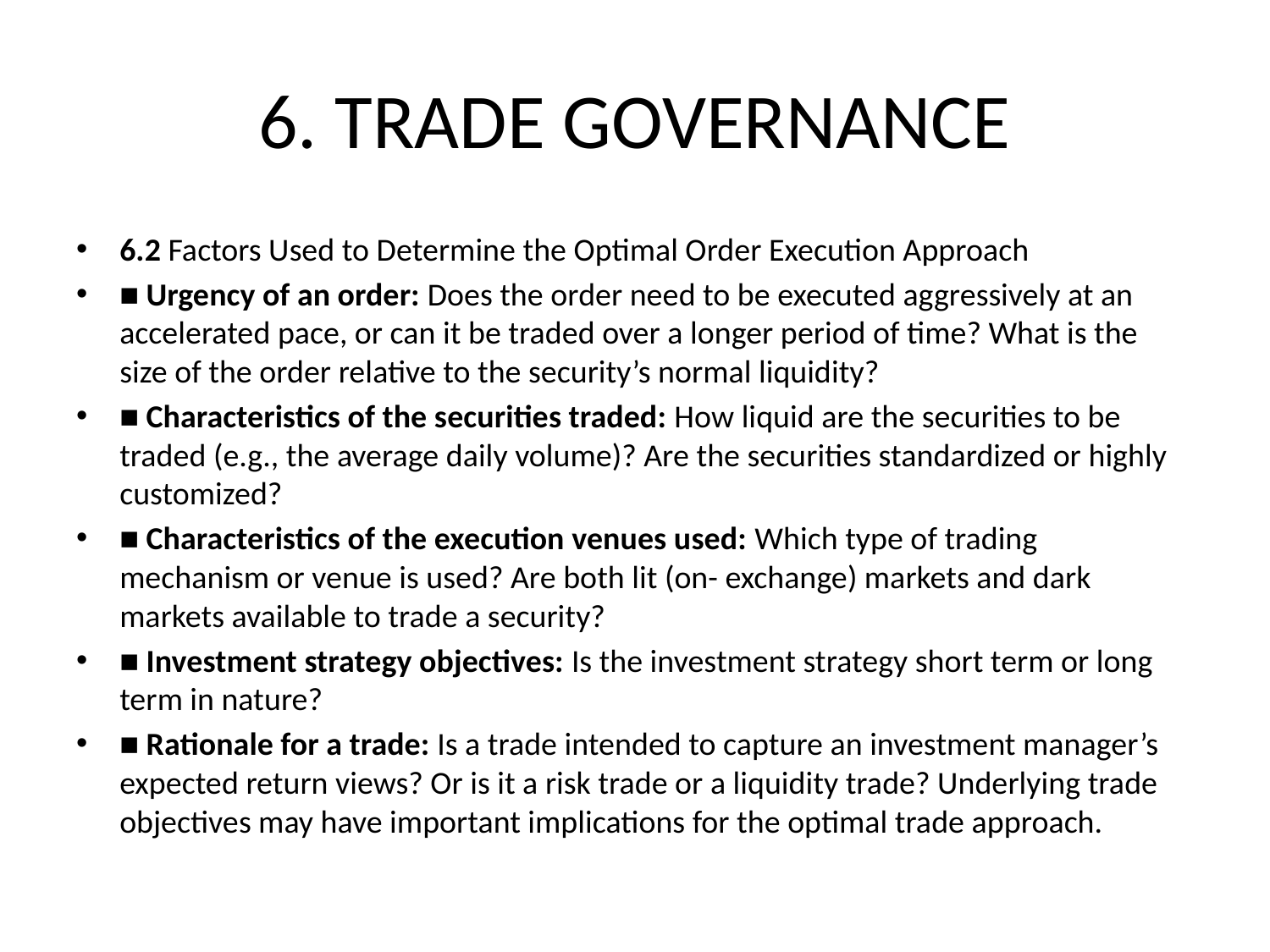

# 6. TRADE GOVERNANCE
6.2 Factors Used to Determine the Optimal Order Execution Approach
■ Urgency of an order: Does the order need to be executed aggressively at an accelerated pace, or can it be traded over a longer period of time? What is the size of the order relative to the security’s normal liquidity?
■ Characteristics of the securities traded: How liquid are the securities to be traded (e.g., the average daily volume)? Are the securities standardized or highly customized?
■ Characteristics of the execution venues used: Which type of trading mechanism or venue is used? Are both lit (on- exchange) markets and dark markets available to trade a security?
■ Investment strategy objectives: Is the investment strategy short term or long term in nature?
■ Rationale for a trade: Is a trade intended to capture an investment manager’s expected return views? Or is it a risk trade or a liquidity trade? Underlying trade objectives may have important implications for the optimal trade approach.